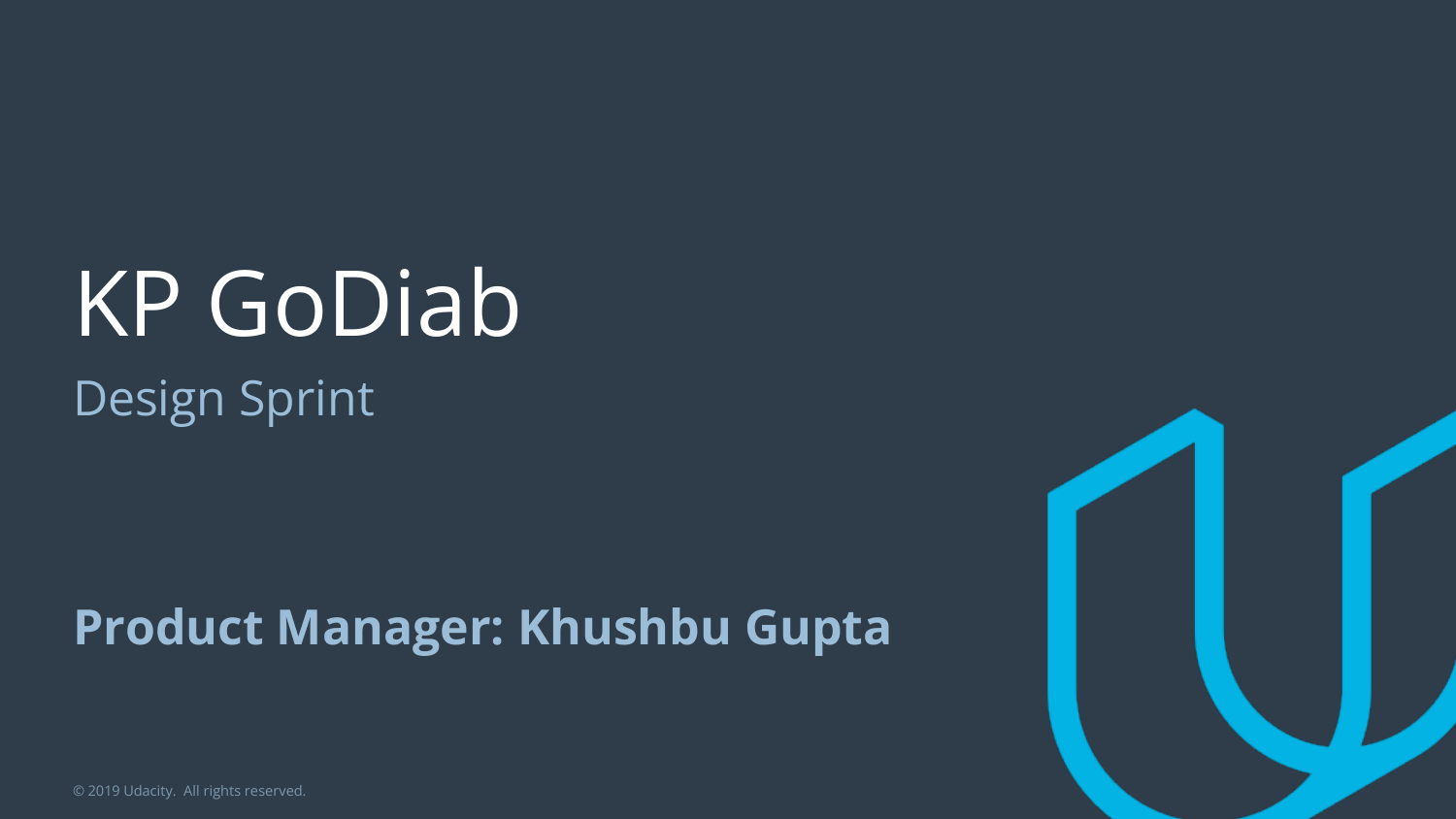

# KP GoDiab
Design Sprint

Product Manager: Khushbu Gupta

© 2019 Udacity.  All rights reserved.